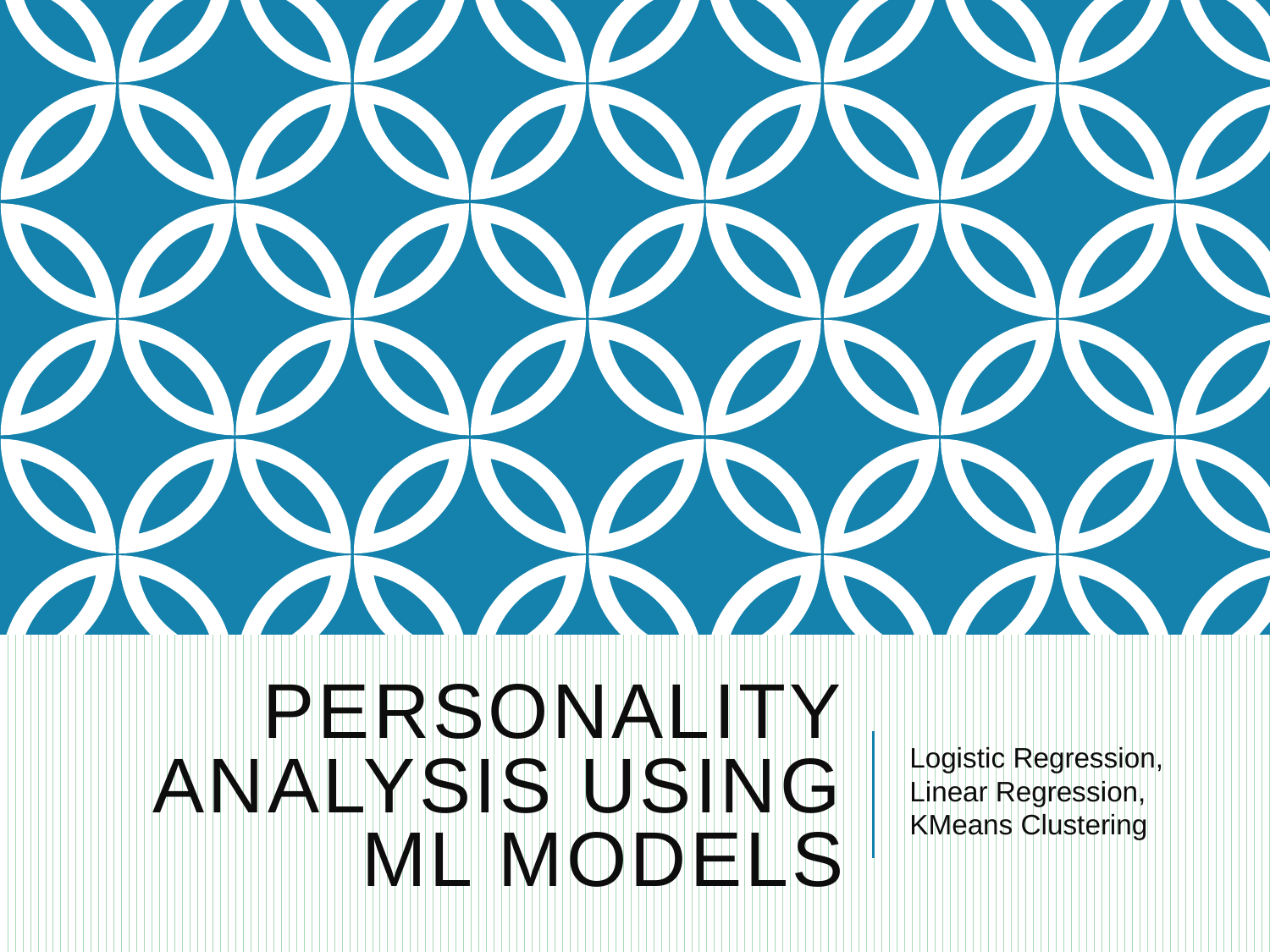

# Personality Analysis Using ML Models
Logistic Regression, Linear Regression, KMeans Clustering